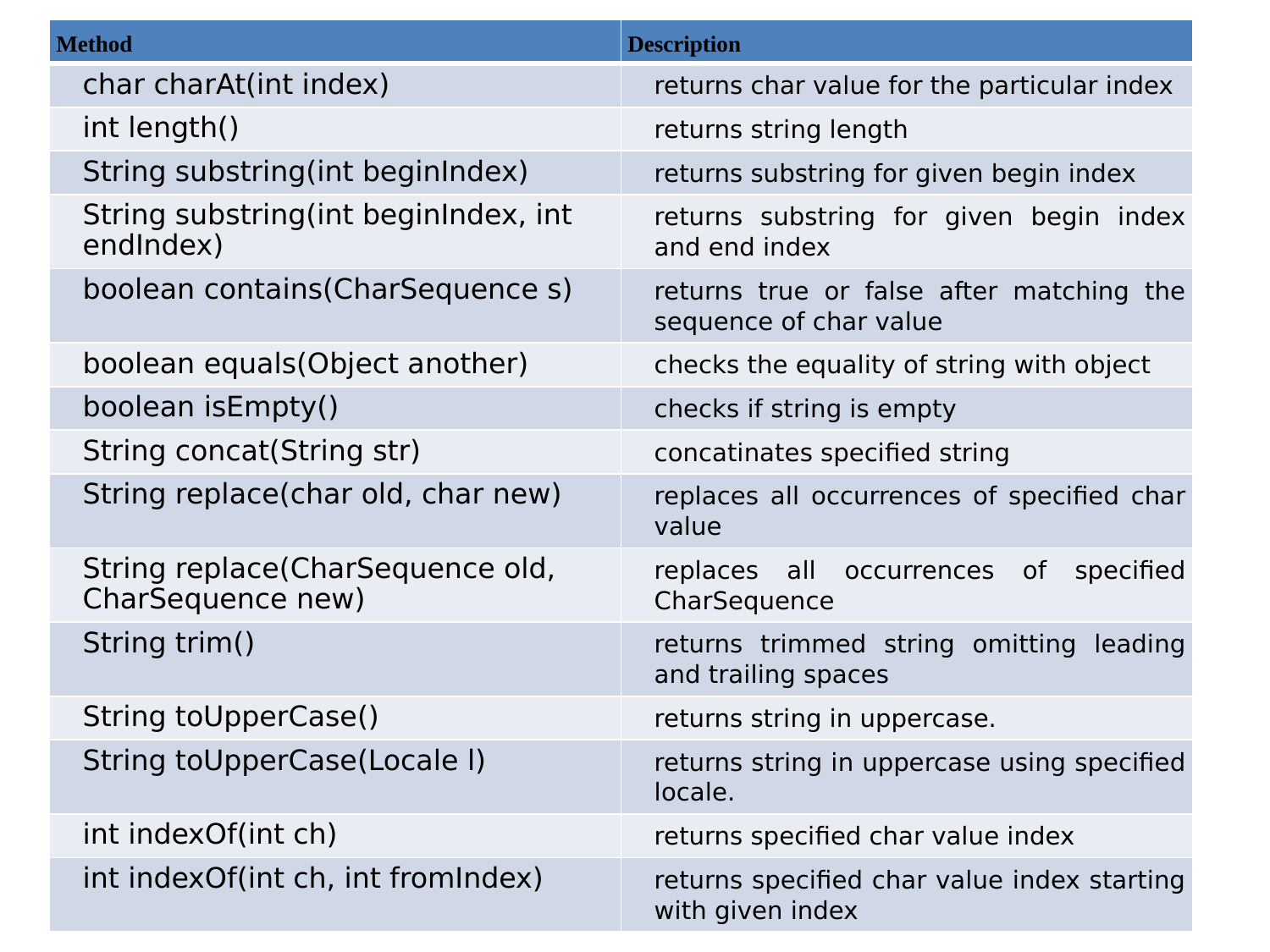

| Method | Description |
| --- | --- |
| char charAt(int index) | returns char value for the particular index |
| int length() | returns string length |
| String substring(int beginIndex) | returns substring for given begin index |
| String substring(int beginIndex, int endIndex) | returns substring for given begin index and end index |
| boolean contains(CharSequence s) | returns true or false after matching the sequence of char value |
| boolean equals(Object another) | checks the equality of string with object |
| boolean isEmpty() | checks if string is empty |
| String concat(String str) | concatinates specified string |
| String replace(char old, char new) | replaces all occurrences of specified char value |
| String replace(CharSequence old, CharSequence new) | replaces all occurrences of specified CharSequence |
| String trim() | returns trimmed string omitting leading and trailing spaces |
| String toUpperCase() | returns string in uppercase. |
| String toUpperCase(Locale l) | returns string in uppercase using specified locale. |
| int indexOf(int ch) | returns specified char value index |
| int indexOf(int ch, int fromIndex) | returns specified char value index starting with given index |
#